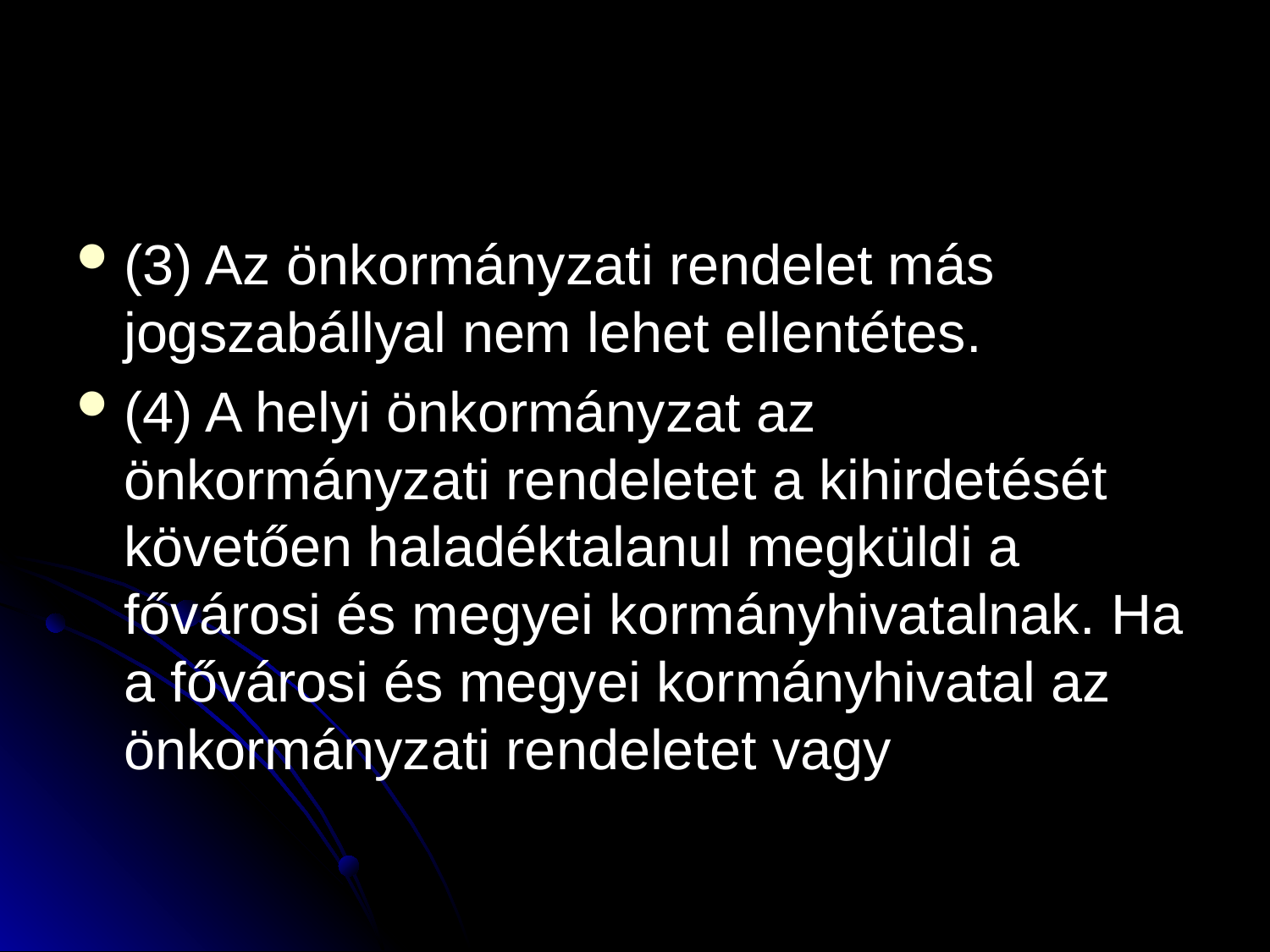

#
(3) Az önkormányzati rendelet más jogszabállyal nem lehet ellentétes.
(4) A helyi önkormányzat az önkormányzati rendeletet a kihirdetését követően haladéktalanul megküldi a fővárosi és megyei kormányhivatalnak. Ha a fővárosi és megyei kormányhivatal az önkormányzati rendeletet vagy